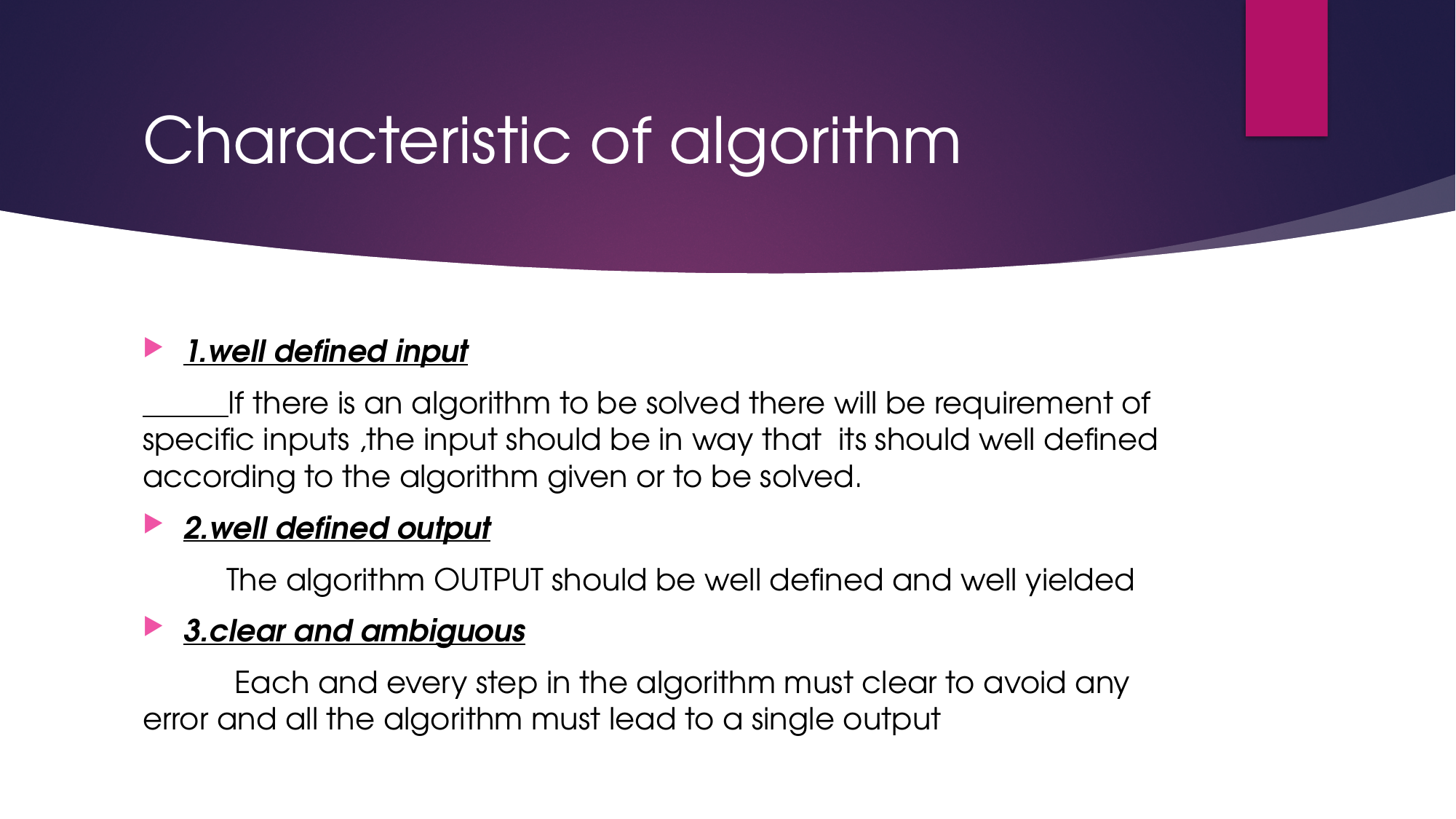

# Characteristic of algorithm

1.well defined input
          If there is an algorithm to be solved there will be requirement of specific inputs ,the input should be in way that  its should well defined according to the algorithm given or to be solved.
2.well defined output
          The algorithm OUTPUT should be well defined and well yielded
3.clear and ambiguous
           Each and every step in the algorithm must clear to avoid any error and all the algorithm must lead to a single output